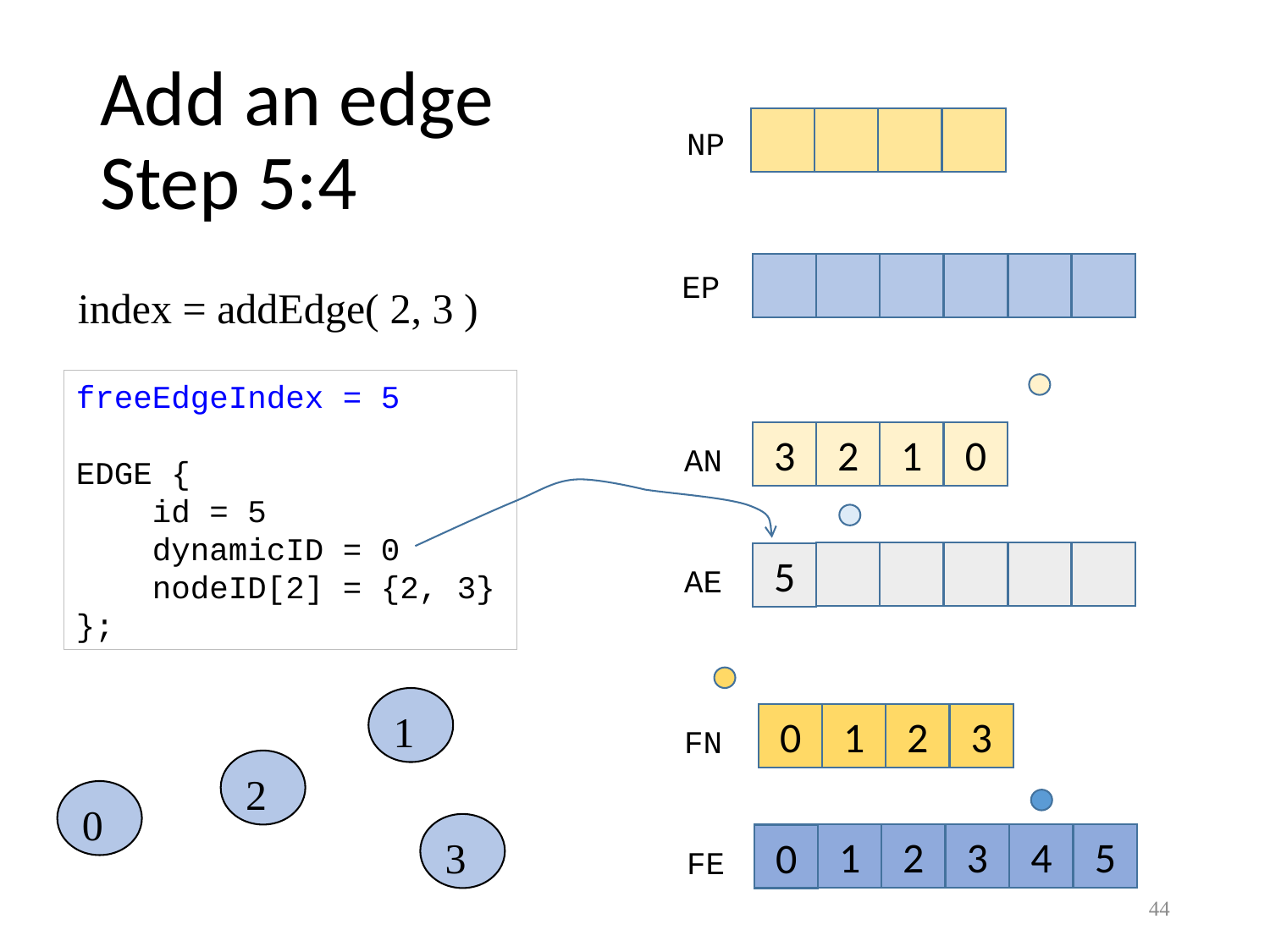

# Add an edge Step 5:4

NP

EP
index = addEdge( 2, 3 )
freeEdgeIndex = 5

EDGE {
    id = 5
    dynamicID = 0
    nodeID[2] = {2, 3}
};

2
1
0
3
AN

5
AE

1
1
2
3
0
FN
2
0

3
1
2
3
4
5
0
FE
44